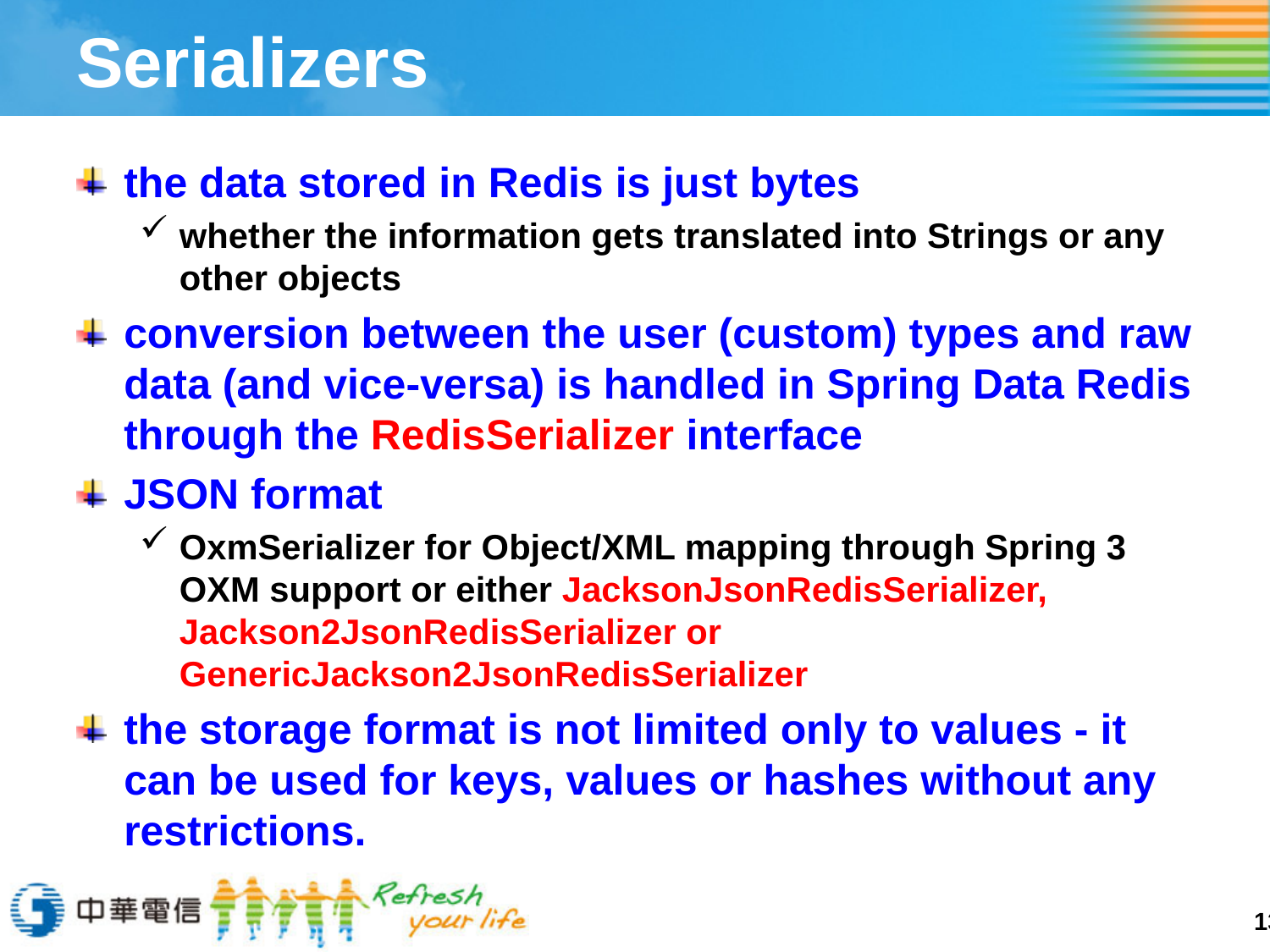

# Serializers
the data stored in Redis is just bytes
whether the information gets translated into Strings or any other objects
conversion between the user (custom) types and raw data (and vice-versa) is handled in Spring Data Redis through the RedisSerializer interface
JSON format
OxmSerializer for Object/XML mapping through Spring 3 OXM support or either JacksonJsonRedisSerializer, Jackson2JsonRedisSerializer or GenericJackson2JsonRedisSerializer
the storage format is not limited only to values - it can be used for keys, values or hashes without any restrictions.